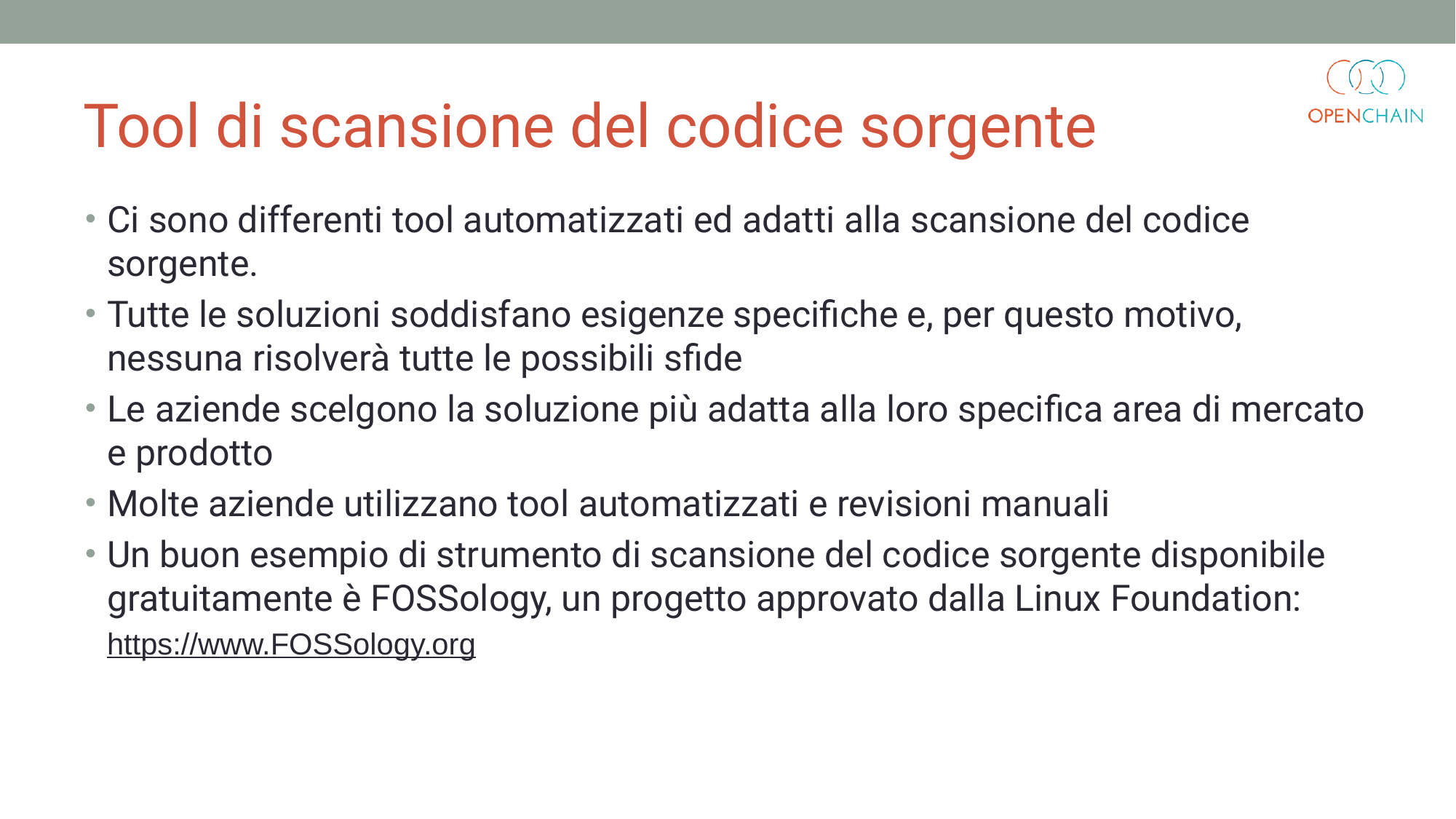

Tool di scansione del codice sorgente
Ci sono differenti tool automatizzati ed adatti alla scansione del codice sorgente.
Tutte le soluzioni soddisfano esigenze specifiche e, per questo motivo, nessuna risolverà tutte le possibili sfide
Le aziende scelgono la soluzione più adatta alla loro specifica area di mercato e prodotto
Molte aziende utilizzano tool automatizzati e revisioni manuali
Un buon esempio di strumento di scansione del codice sorgente disponibile gratuitamente è FOSSology, un progetto approvato dalla Linux Foundation:
https://www.FOSSology.org